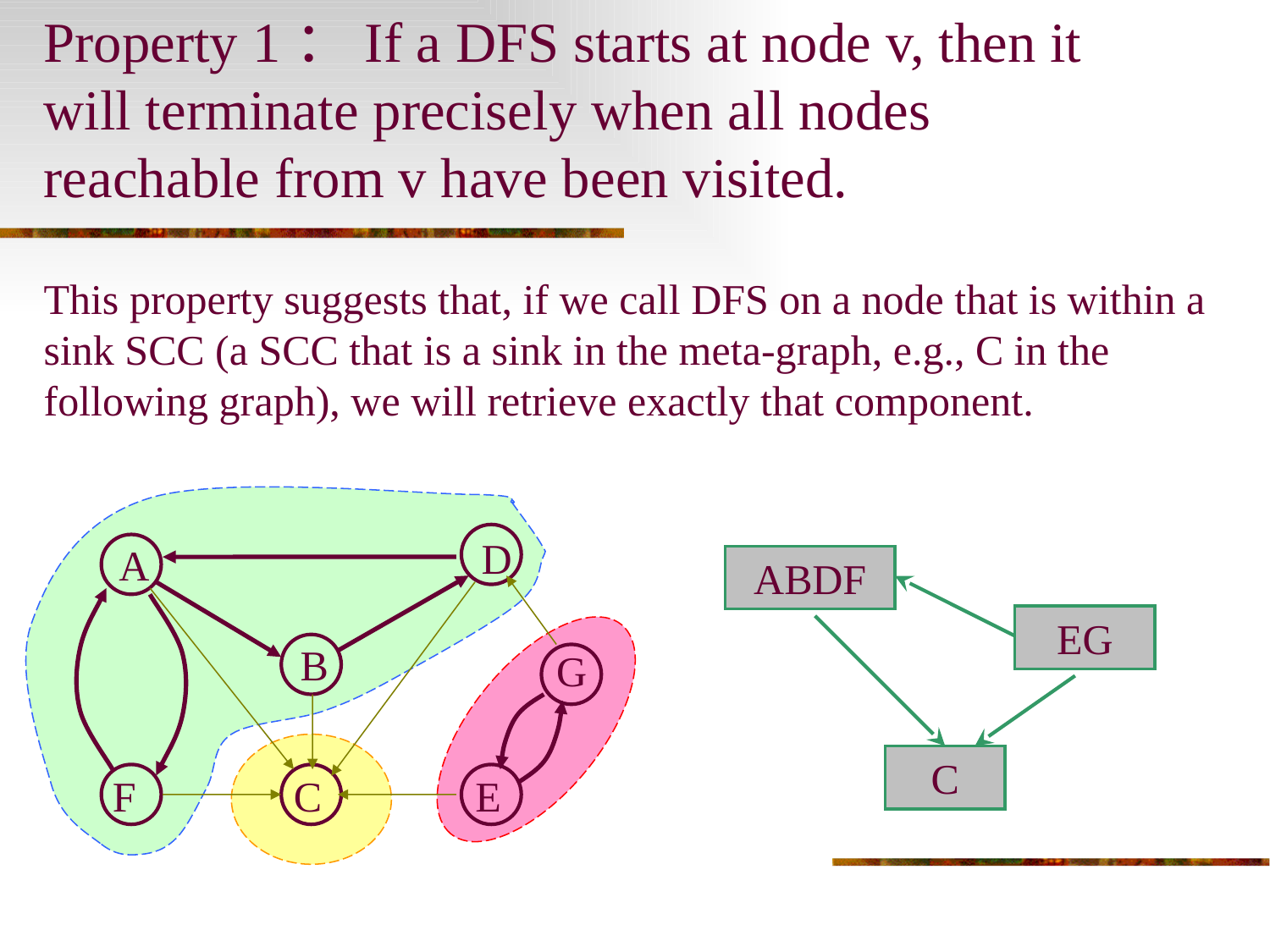

Property 1：If a DFS starts at node v, then it will terminate precisely when all nodes reachable from v have been visited.
This property suggests that, if we call DFS on a node that is within a sink SCC (a SCC that is a sink in the meta-graph, e.g., C in the following graph), we will retrieve exactly that component.

D
A

B

F
C
E

ABDF

EG

G

C